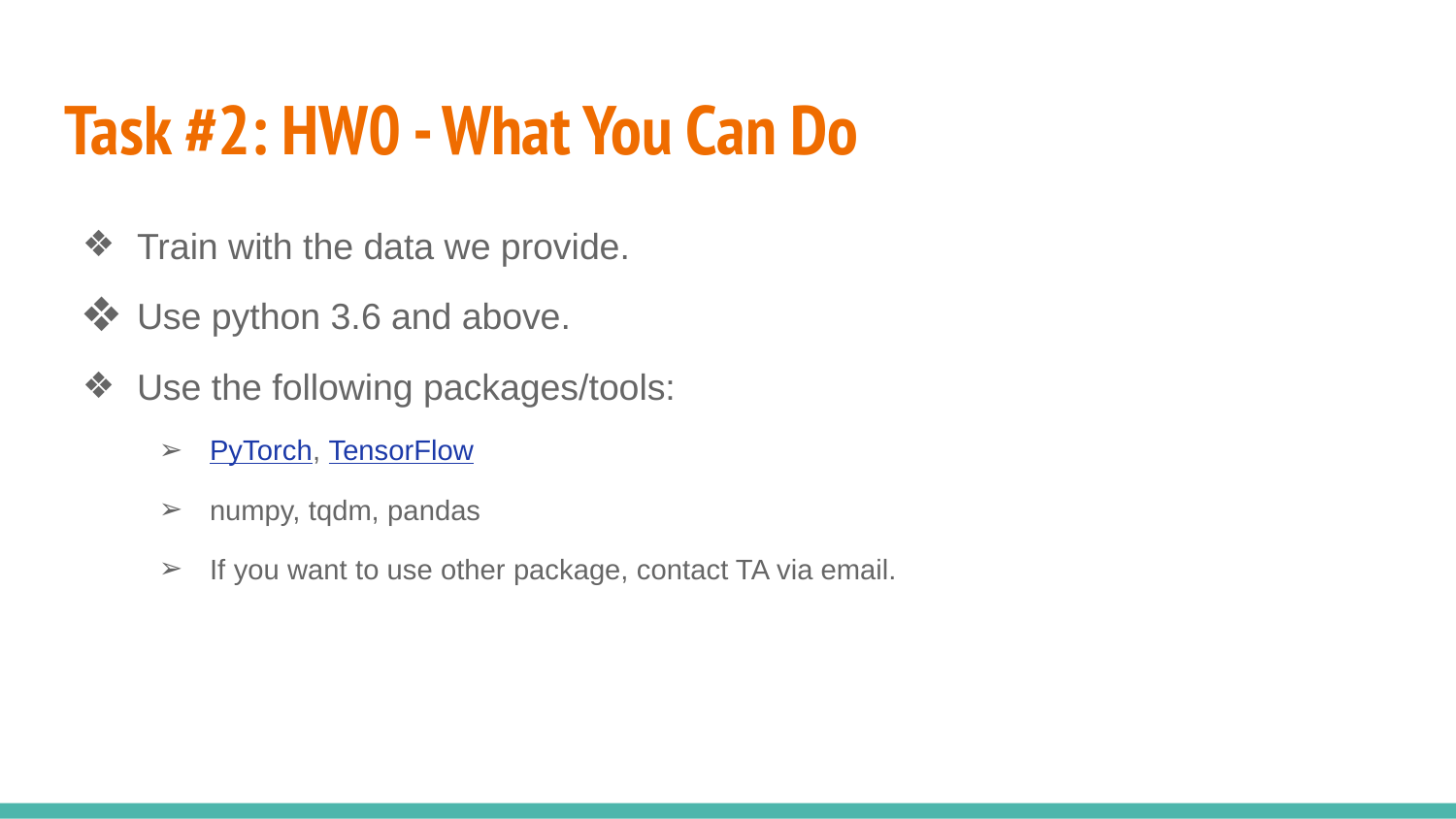

# Task #2: HW0 - What You Can Do
Train with the data we provide.
Use python 3.6 and above.
Use the following packages/tools:
PyTorch, TensorFlow
numpy, tqdm, pandas
If you want to use other package, contact TA via email.